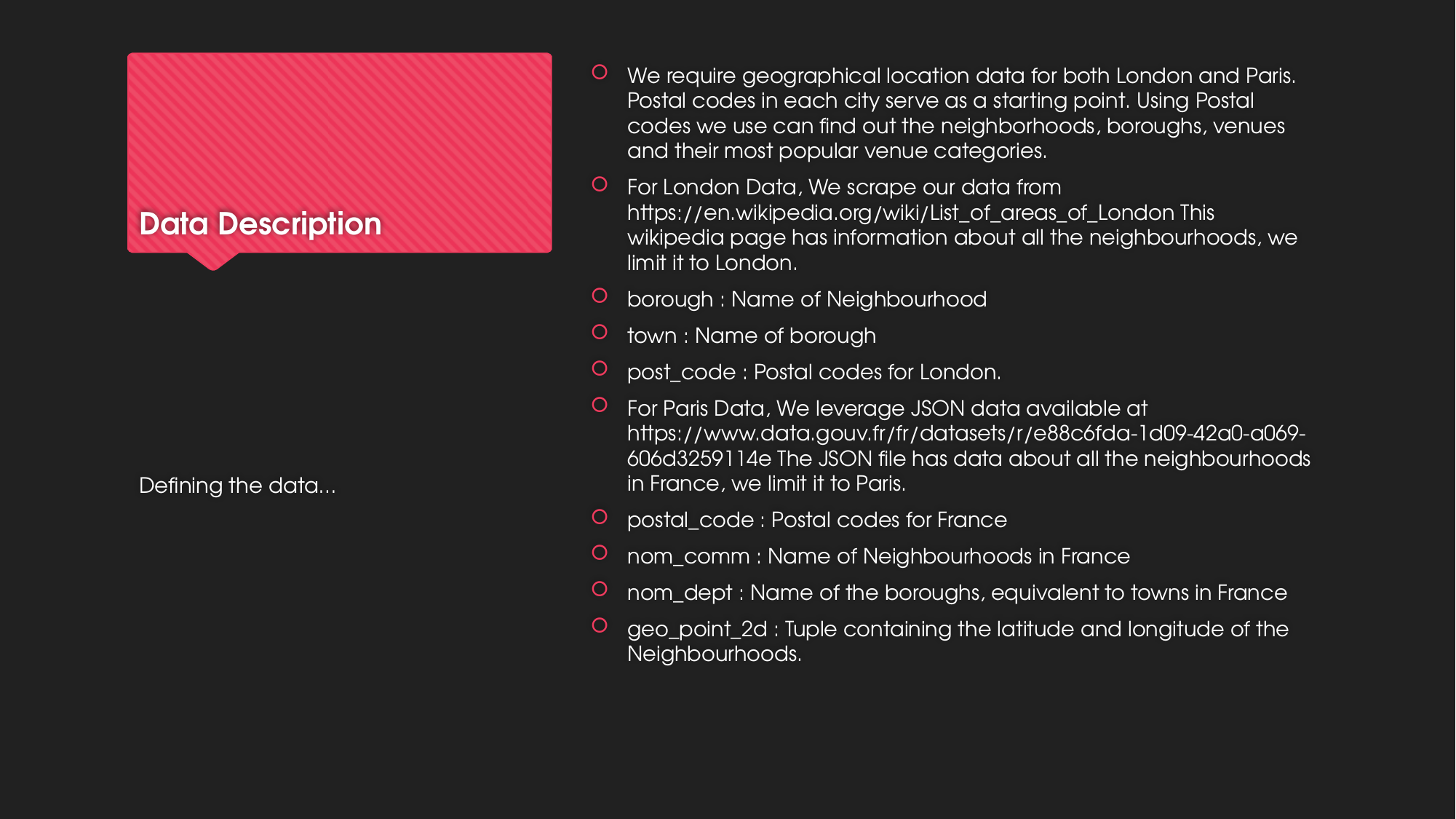

# Data Description
We require geographical location data for both London and Paris. Postal codes in each city serve as a starting point. Using Postal codes we use can find out the neighborhoods, boroughs, venues and their most popular venue categories.
For London Data, We scrape our data from https://en.wikipedia.org/wiki/List_of_areas_of_London This wikipedia page has information about all the neighbourhoods, we limit it to London.
borough : Name of Neighbourhood
town : Name of borough
post_code : Postal codes for London.
For Paris Data, We leverage JSON data available at https://www.data.gouv.fr/fr/datasets/r/e88c6fda-1d09-42a0-a069-606d3259114e The JSON file has data about all the neighbourhoods in France, we limit it to Paris.
postal_code : Postal codes for France
nom_comm : Name of Neighbourhoods in France
nom_dept : Name of the boroughs, equivalent to towns in France
geo_point_2d : Tuple containing the latitude and longitude of the Neighbourhoods.
Defining the data…